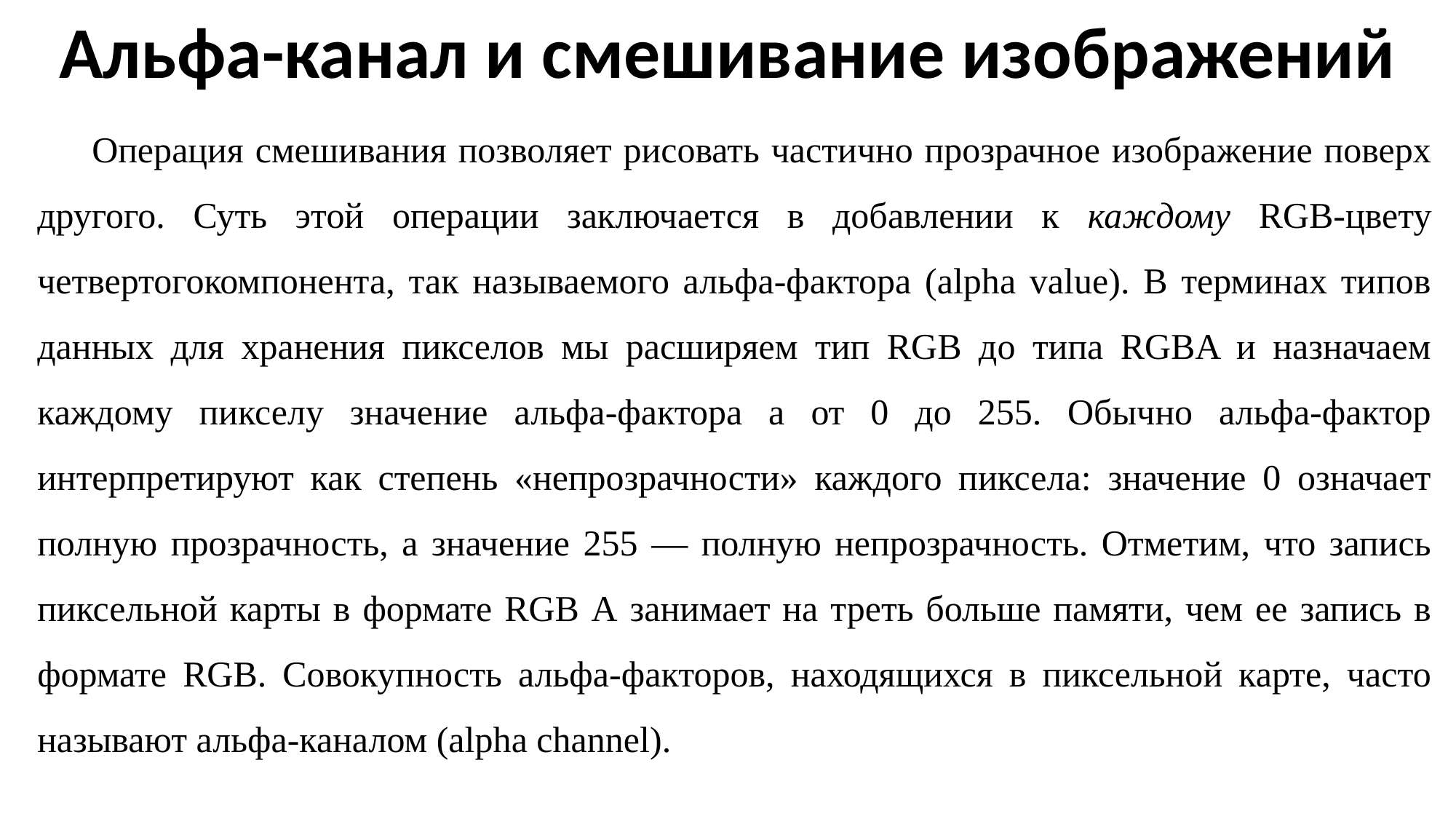

Альфа-канал и смешивание изображений
Операция смешивания позволяет рисовать частично прозрачное изображение поверх другого. Суть этой операции заключается в добавлении к каждому RGB-цвету четвертогокомпонента, так называемого альфа-фактора (alpha value). В терминах типов данных для хранения пикселов мы расширяем тип RGB до типа RGBA и назначаем каждому пикселу значение альфа-фактора а от 0 до 255. Обычно альфа-фактор интерпретируют как степень «непрозрачности» каждого пиксела: значение 0 означает полную прозрачность, а значение 255 — полную непрозрачность. Отметим, что запись пиксельной карты в формате RGB А занимает на треть больше памяти, чем ее запись в формате RGB. Совокупность альфа-факторов, находящихся в пиксельной карте, часто называют альфа-каналом (alpha channel).